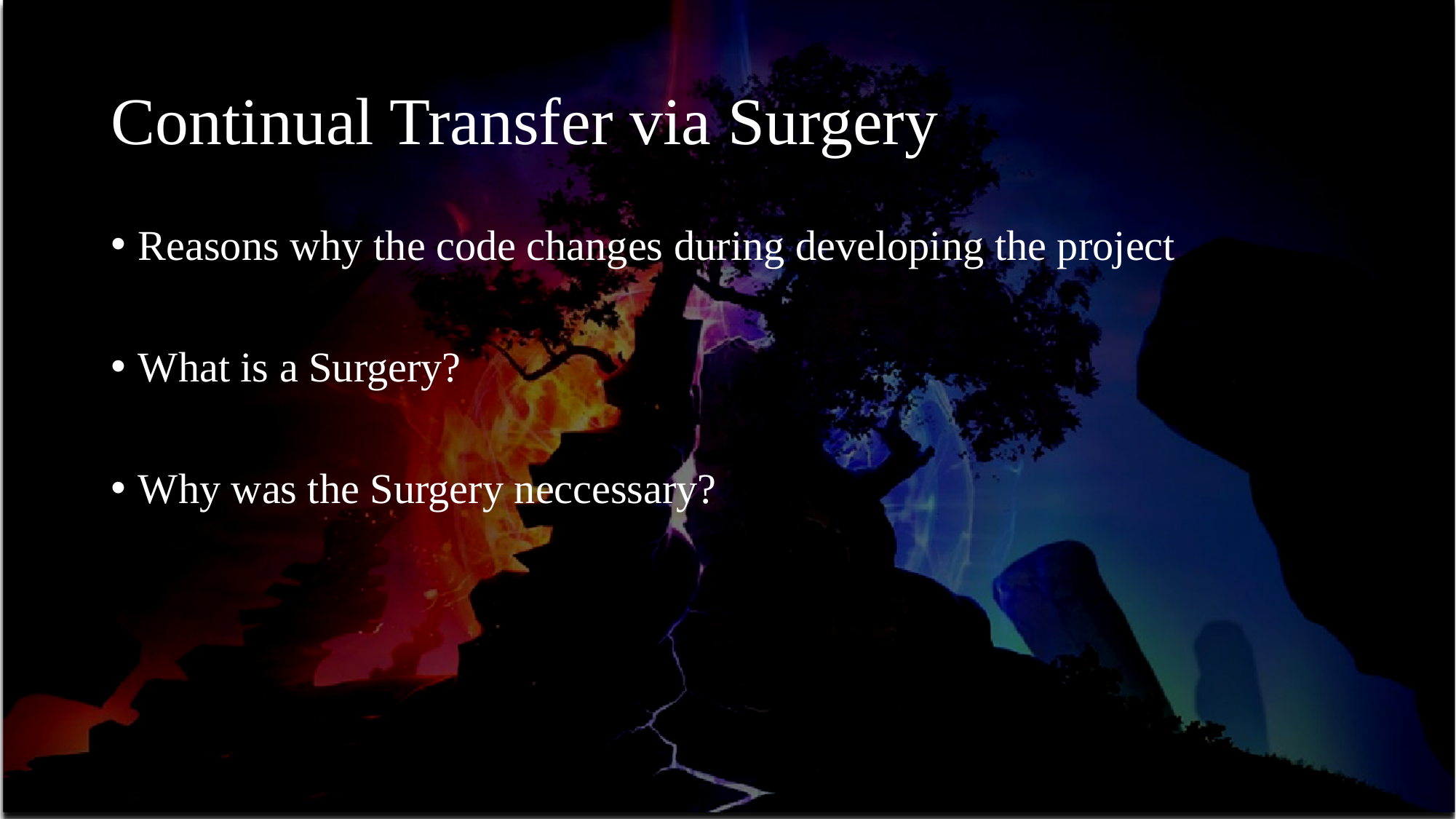

# Continual Transfer via Surgery
Reasons why the code changes during developing the project

What is a Surgery?

Why was the Surgery neccessary?